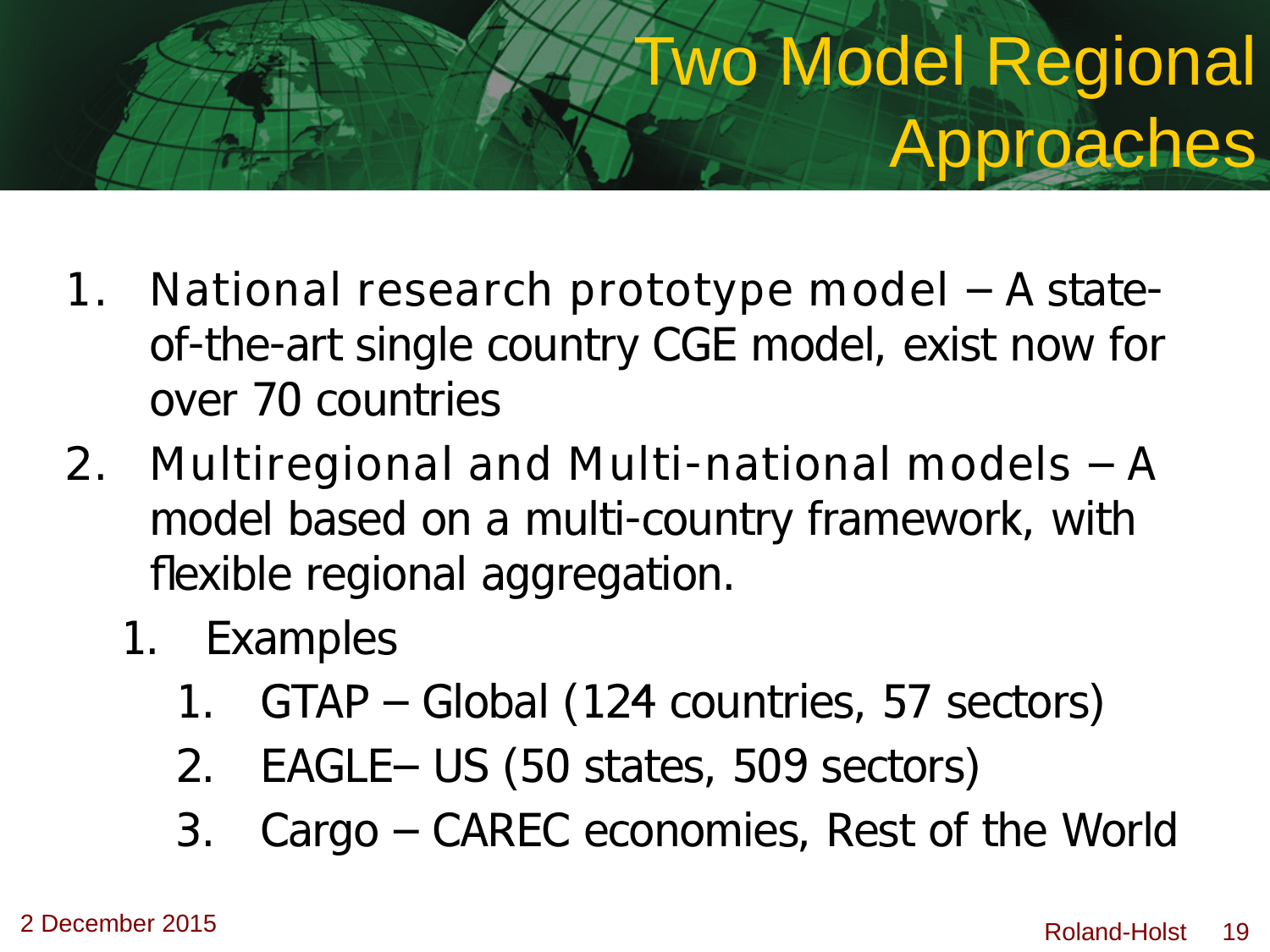

# Two Model Regional Approaches
National research prototype model – A state-of-the-art single country CGE model, exist now for over 70 countries
Multiregional and Multi-national models – A model based on a multi-country framework, with flexible regional aggregation.
Examples
GTAP – Global (124 countries, 57 sectors)
EAGLE– US (50 states, 509 sectors)
Cargo – CAREC economies, Rest of the World